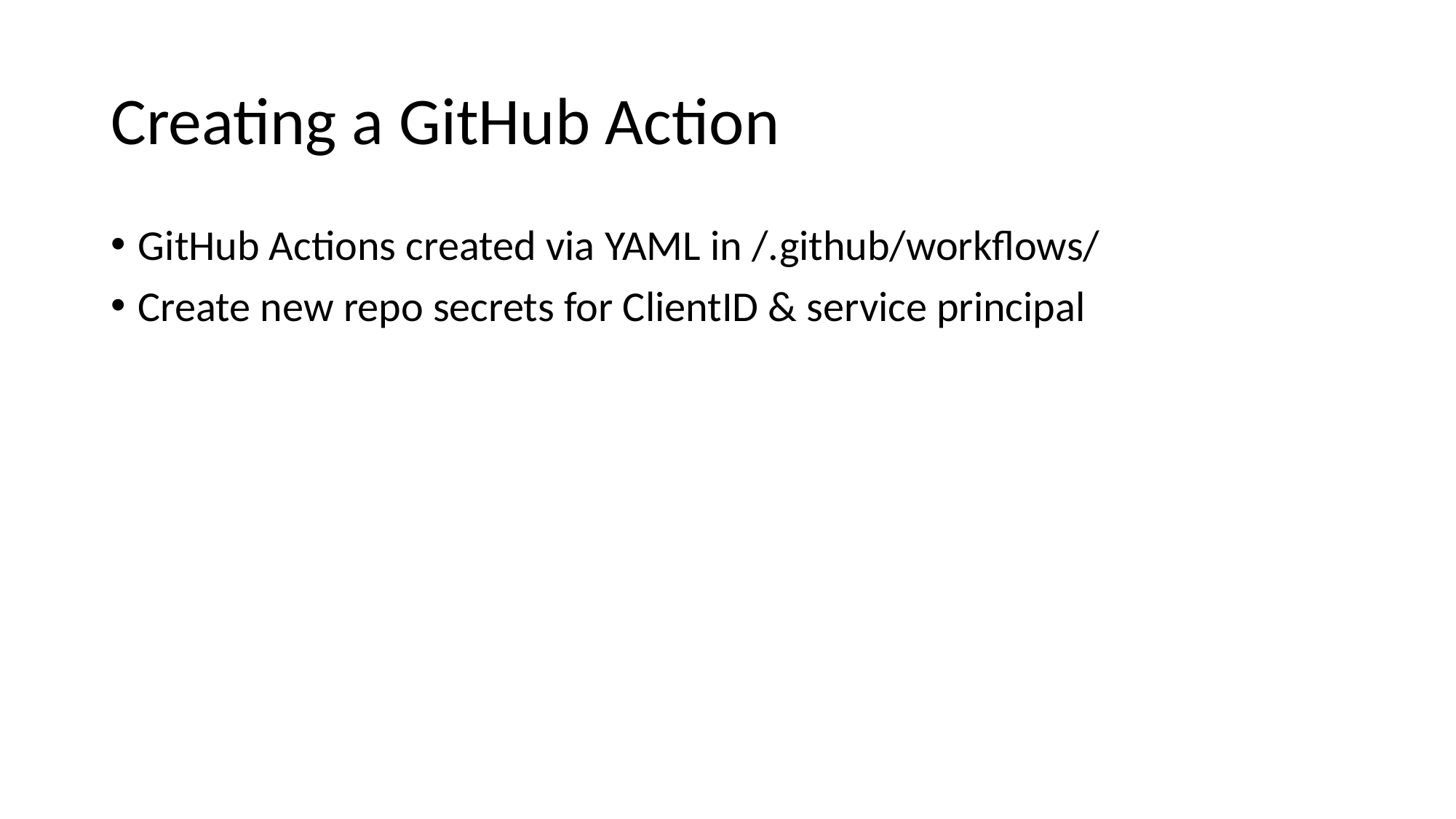

# Creating a GitHub Action
GitHub Actions created via YAML in /.github/workflows/
Create new repo secrets for ClientID & service principal